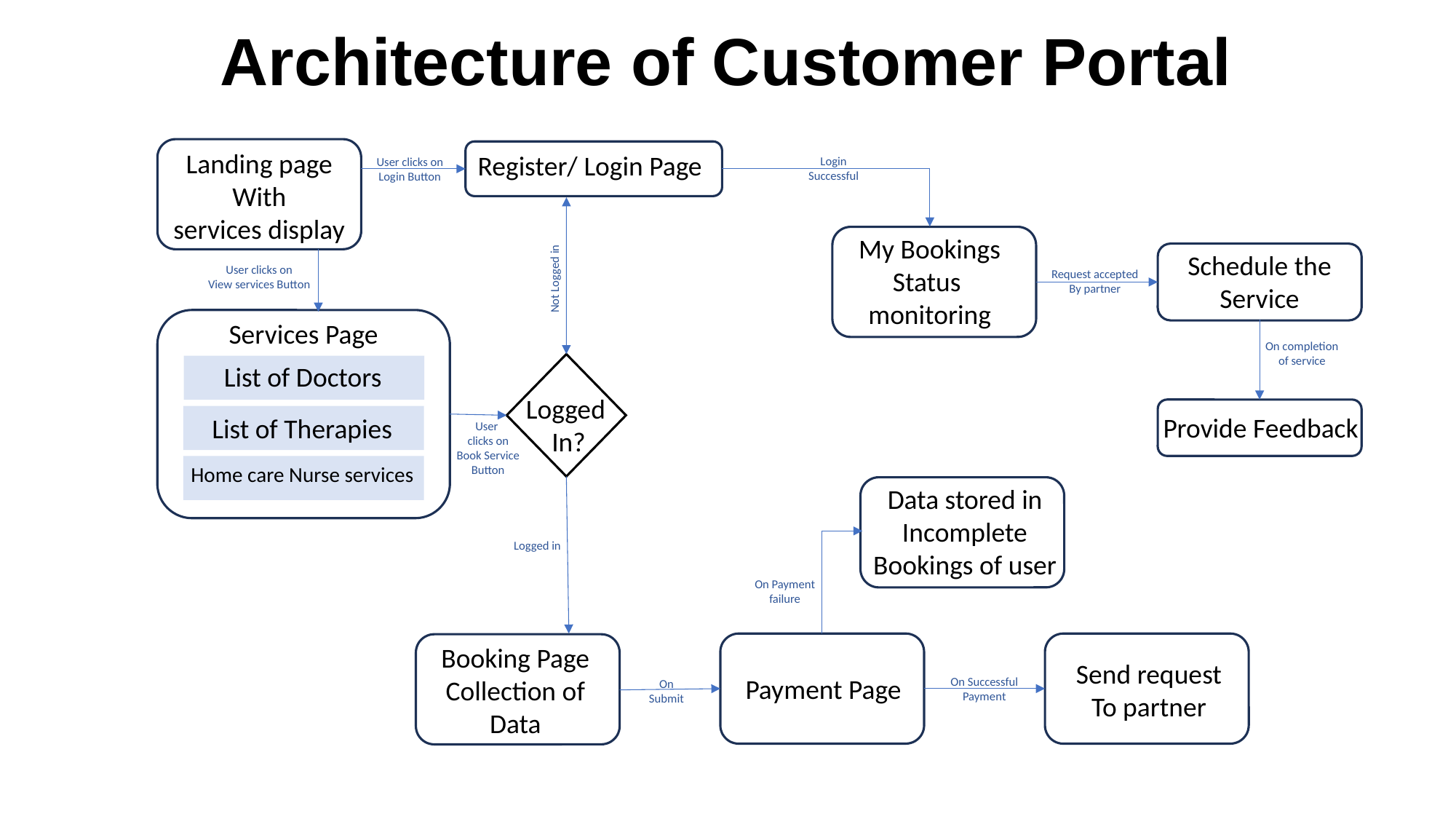

Architecture of Customer Portal

Landing page
With
services display

Register/ Login Page
Login
Successful
User clicks on
Login Button
My Bookings
Status
monitoring

Schedule the
Service

User clicks on
View services Button
Request accepted
By partner
Not Logged in

Services Page
On completion
of service
List of Doctors

Logged
In?

Provide Feedback

List of Therapies
User
clicks on
Book Service
Button
Home care Nurse services

Data stored in
Incomplete
Bookings of user

Logged in
On Payment
failure

Booking Page
Collection of Data
Send request
To partner
Payment Page
On Successful
Payment
On
Submit